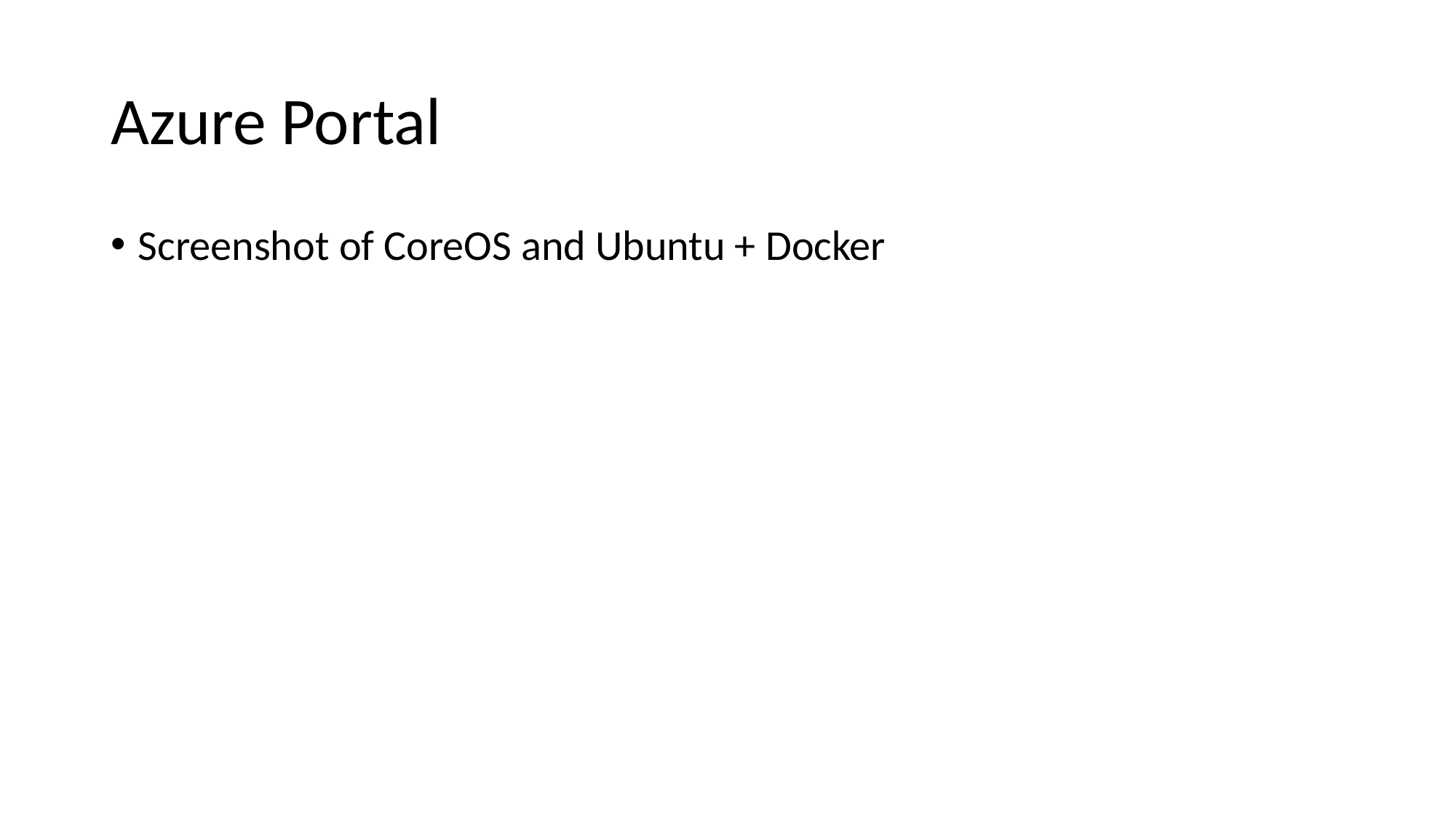

# Azure Portal
Screenshot of CoreOS and Ubuntu + Docker